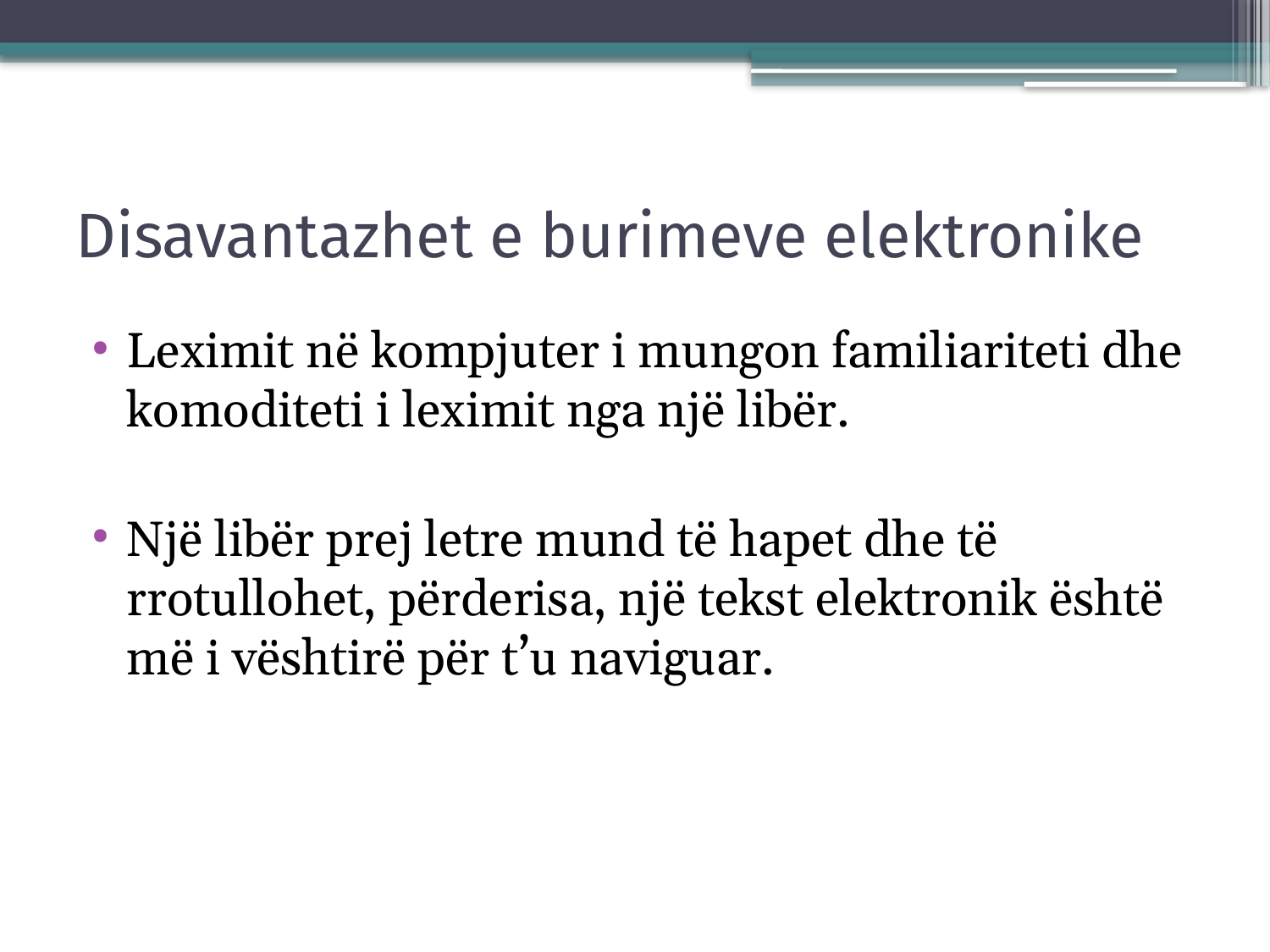

# Disavantazhet e burimeve elektronike
Leximit në kompjuter i mungon familiariteti dhe komoditeti i leximit nga një libër.

Një libër prej letre mund të hapet dhe të rrotullohet, përderisa, një tekst elektronik është më i vështirë për t’u naviguar.